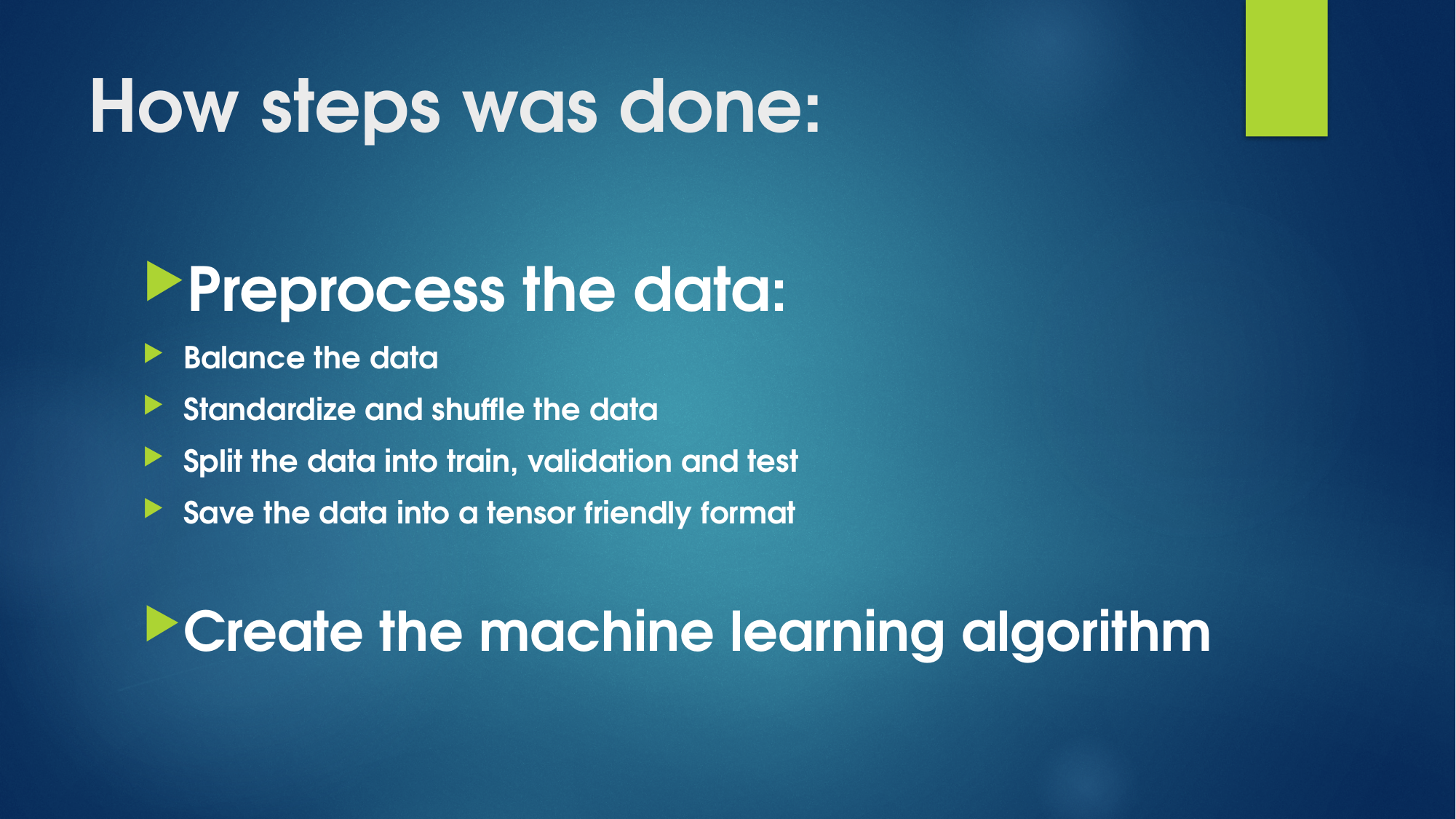

# How steps was done:
Preprocess the data:
Balance the data
Standardize and shuffle the data
Split the data into train, validation and test
Save the data into a tensor friendly format

Create the machine learning algorithm